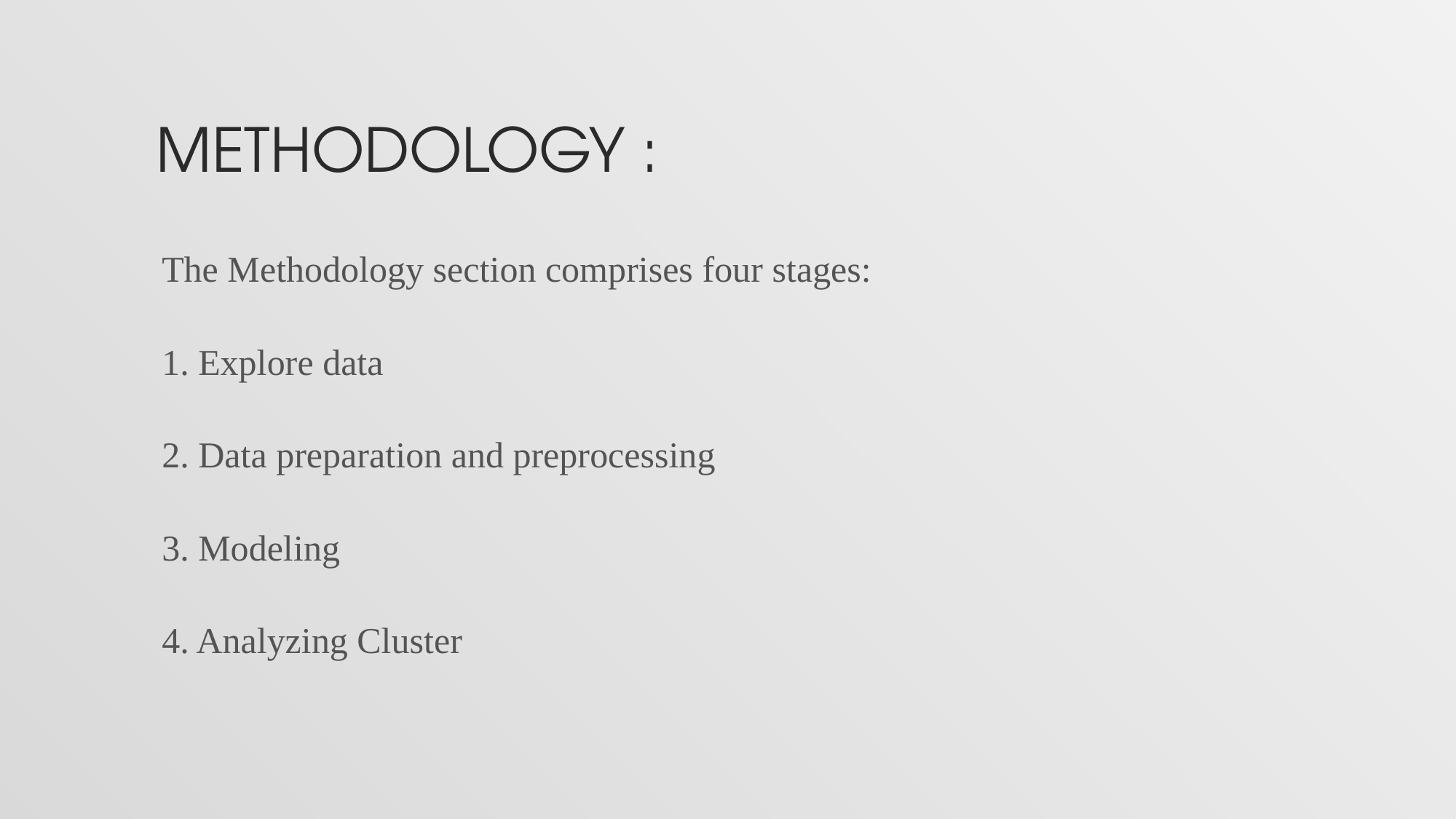

# Methodology :
The Methodology section comprises four stages:
1. Explore data
2. Data preparation and preprocessing
3. Modeling
4. Analyzing Cluster